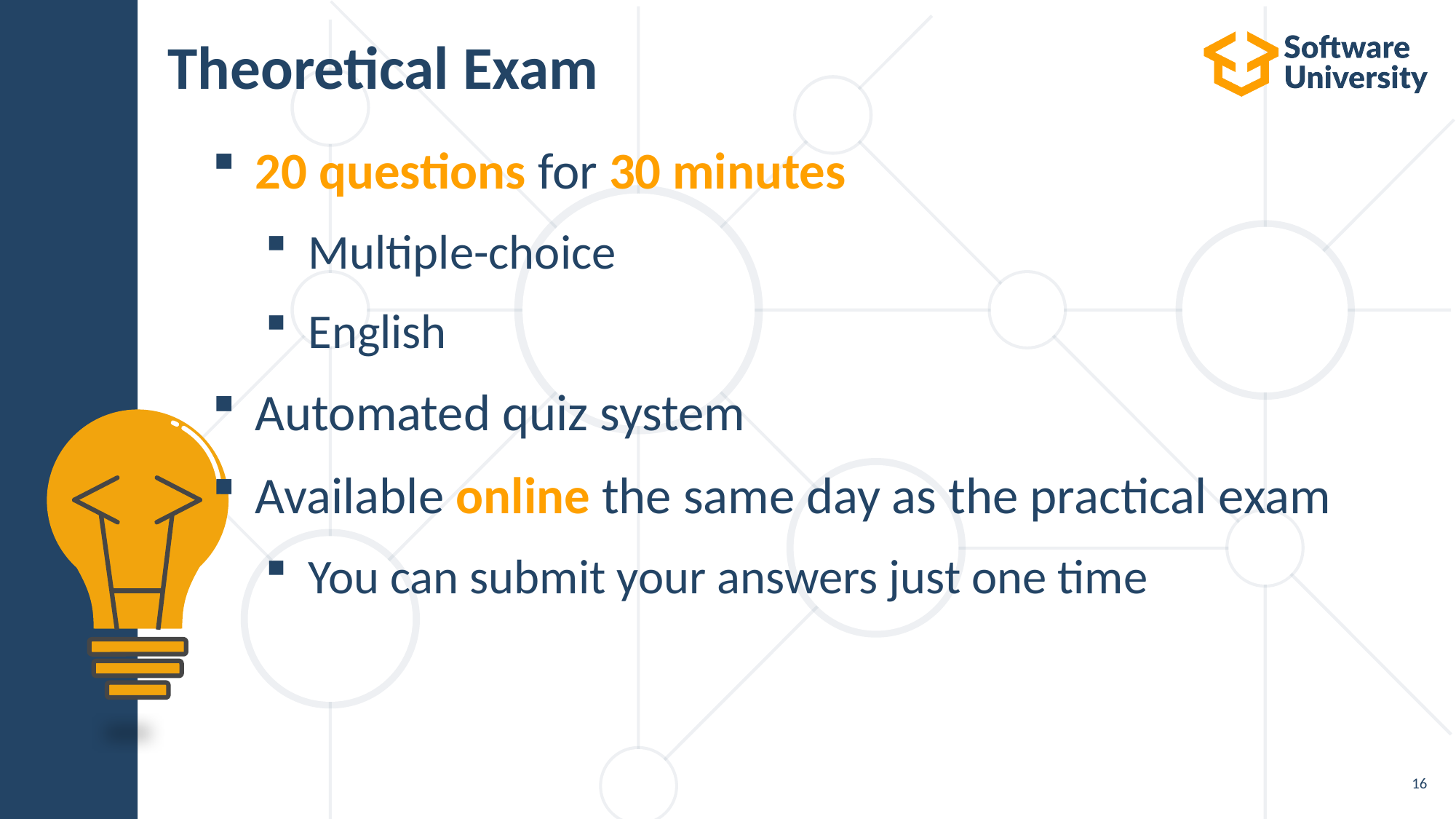

# Theoretical Exam
20 questions for 30 minutes
Multiple-choice
English
Automated quiz system
Available online the same day as the practical exam
You can submit your answers just one time
16